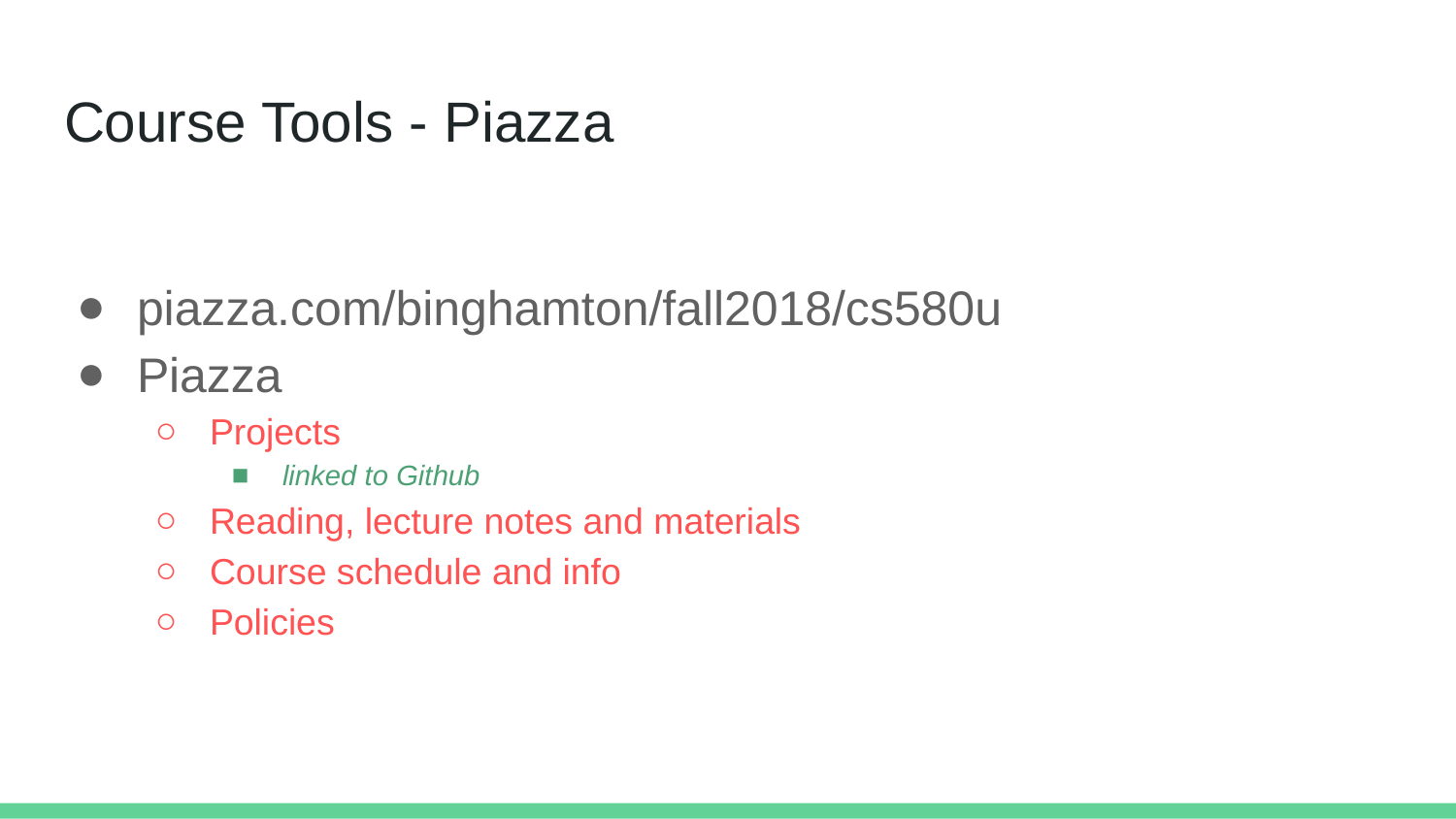

# Course Tools - Piazza
piazza.com/binghamton/fall2018/cs580u
Piazza
Projects
linked to Github
Reading, lecture notes and materials
Course schedule and info
Policies